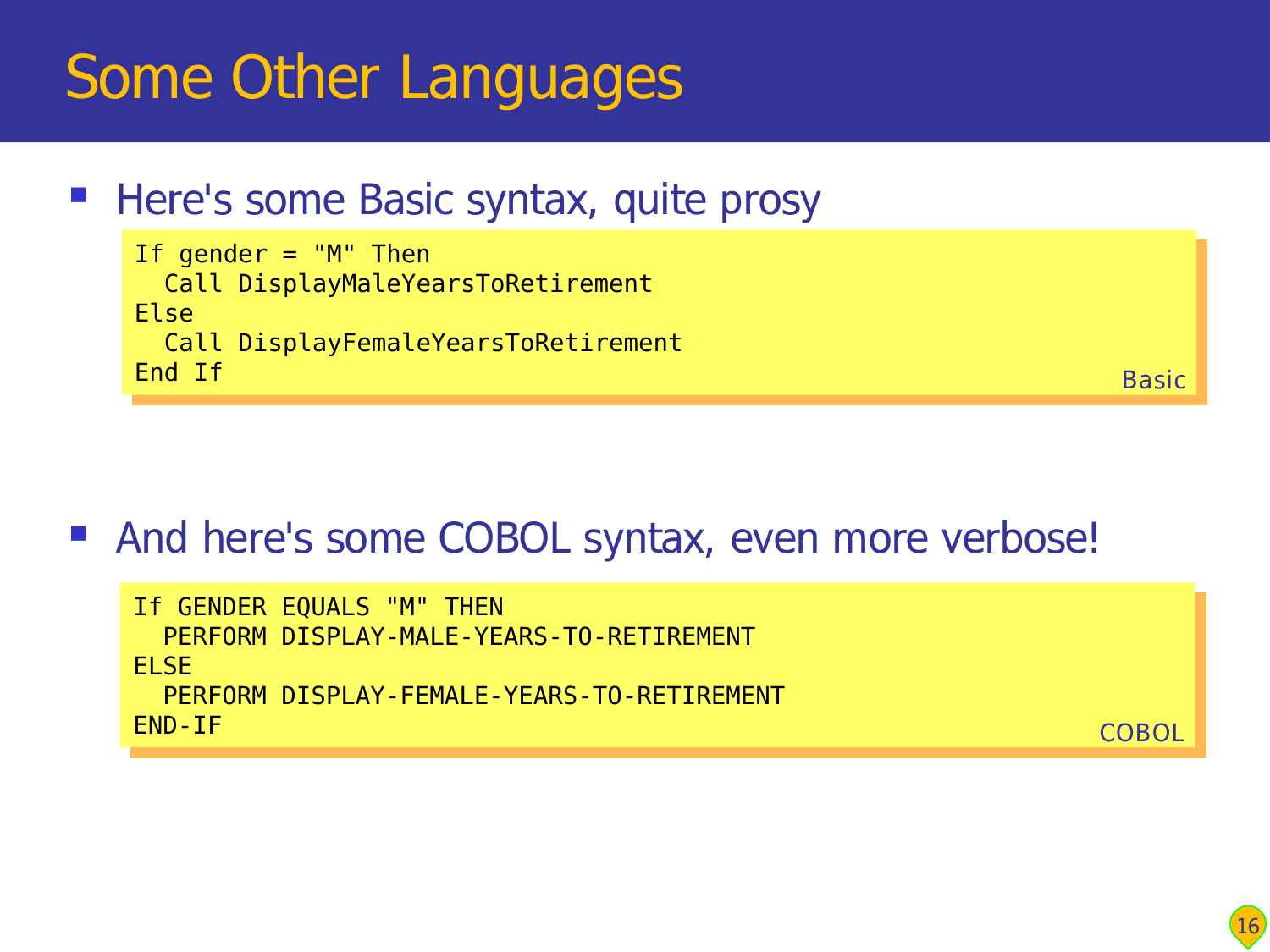

# Some Other Languages
Here's some Basic syntax, quite prosy

And here's some COBOL syntax, even more verbose!

If gender = "M" Then
  Call DisplayMaleYearsToRetirement
Else
  Call DisplayFemaleYearsToRetirement
End If
Basic
If GENDER EQUALS "M" THEN
  PERFORM DISPLAY-MALE-YEARS-TO-RETIREMENT
ELSE
  PERFORM DISPLAY-FEMALE-YEARS-TO-RETIREMENT
END-IF
COBOL
16